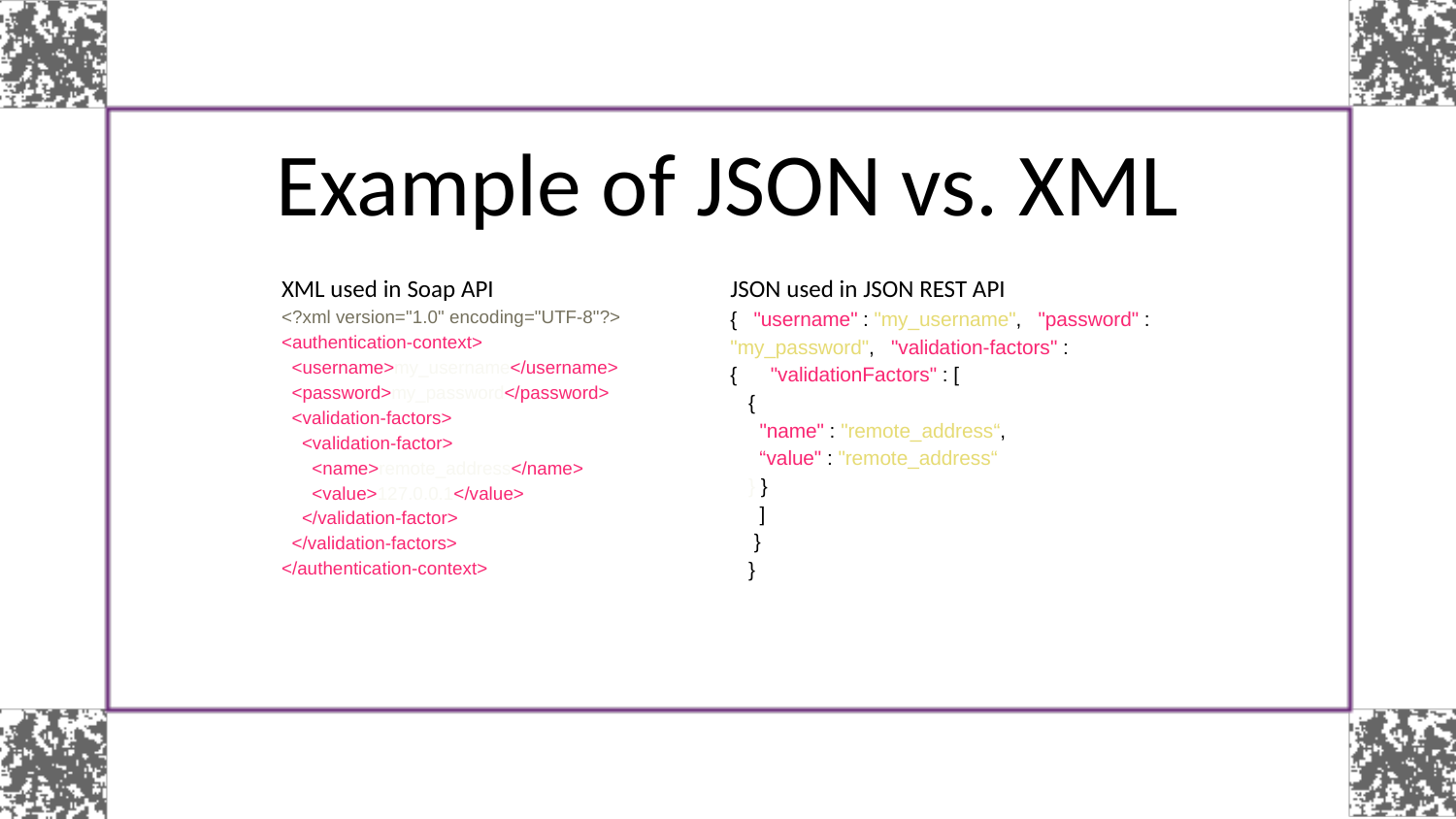

# Example of JSON vs. XML
XML used in Soap API
<?xml version="1.0" encoding="UTF-8"?>
<authentication-context>
  <username>my_username</username>
  <password>my_password</password>
  <validation-factors>
    <validation-factor>
      <name>remote_address</name>
      <value>127.0.0.1</value>
    </validation-factor>
  </validation-factors>
</authentication-context>

JSON used in JSON REST API
{   "username" : "my_username",   "password" : "my_password",   "validation-factors" : {      "validationFactors" : [
{
  "name" : "remote_address“,
  “value" : "remote_address“
} }
  ]
 }
}